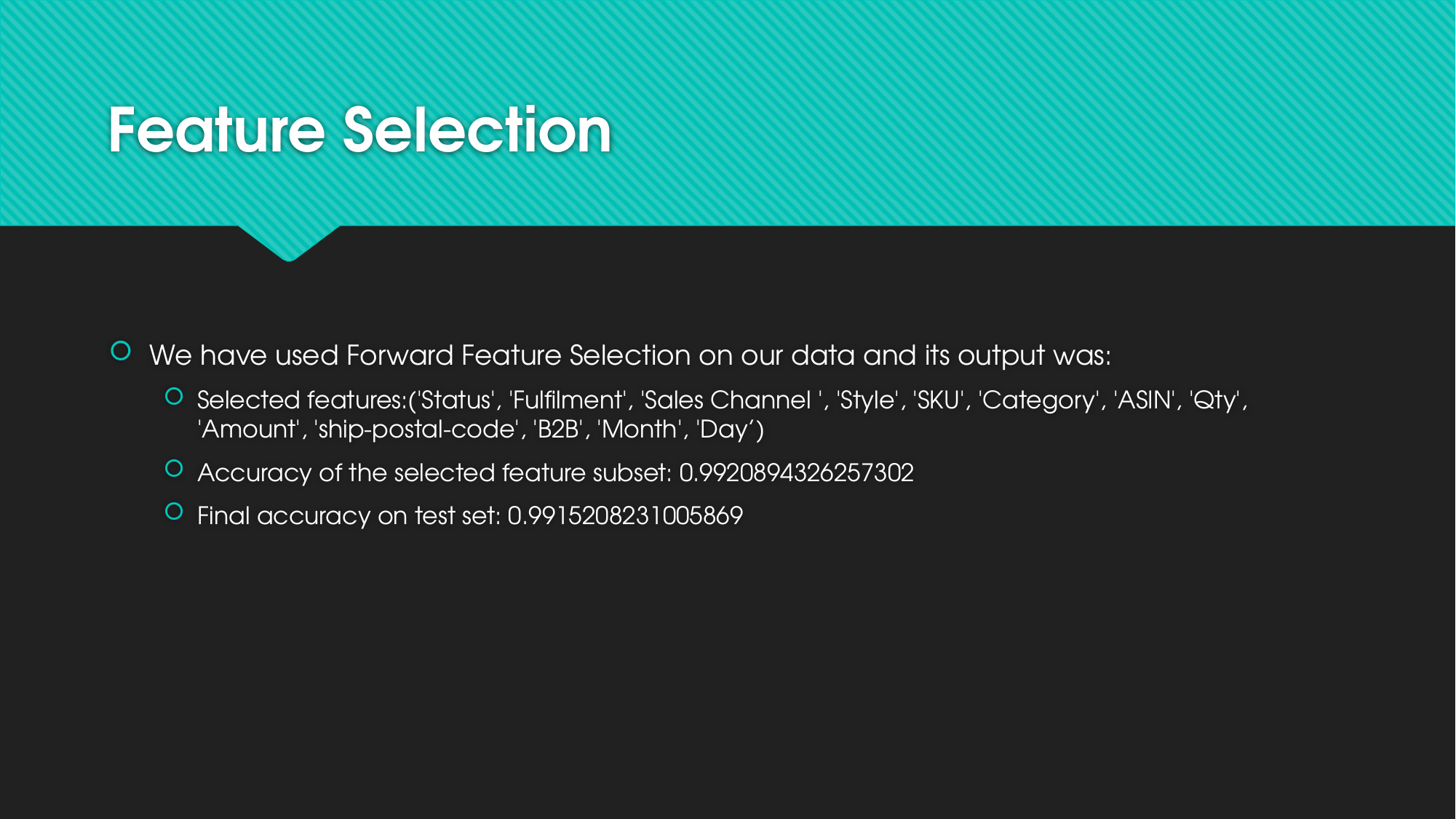

# Feature Selection
We have used Forward Feature Selection on our data and its output was:
Selected features:('Status', 'Fulfilment', 'Sales Channel ', 'Style', 'SKU', 'Category', 'ASIN', 'Qty', 'Amount', 'ship-postal-code', 'B2B', 'Month', 'Day’)
Accuracy of the selected feature subset: 0.9920894326257302
Final accuracy on test set: 0.9915208231005869